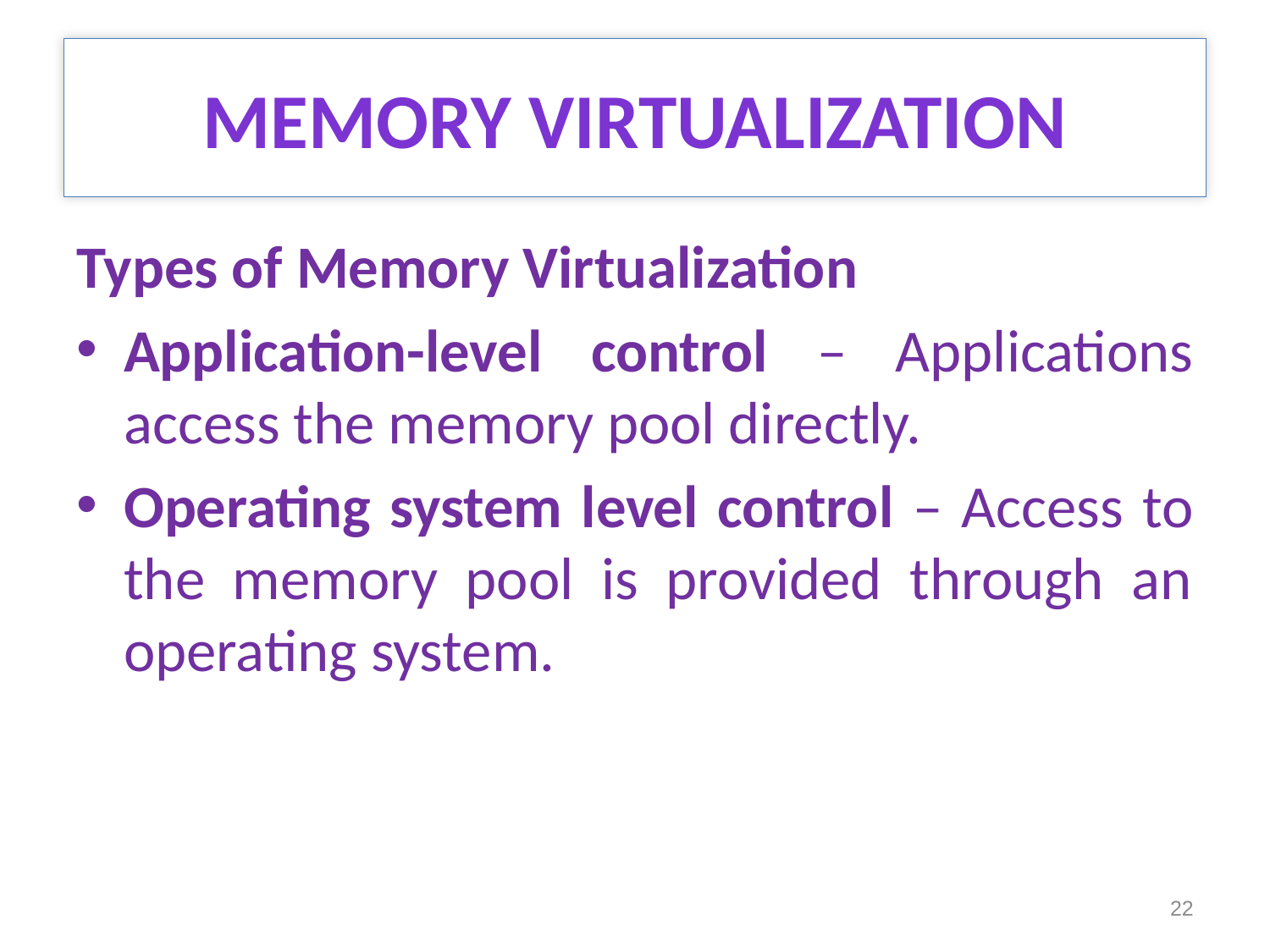

# MEMORY VIRTUALIZATION
Types of Memory Virtualization
Application-level control – Applications access the memory pool directly.
Operating system level control – Access to the memory pool is provided through an operating system.

22